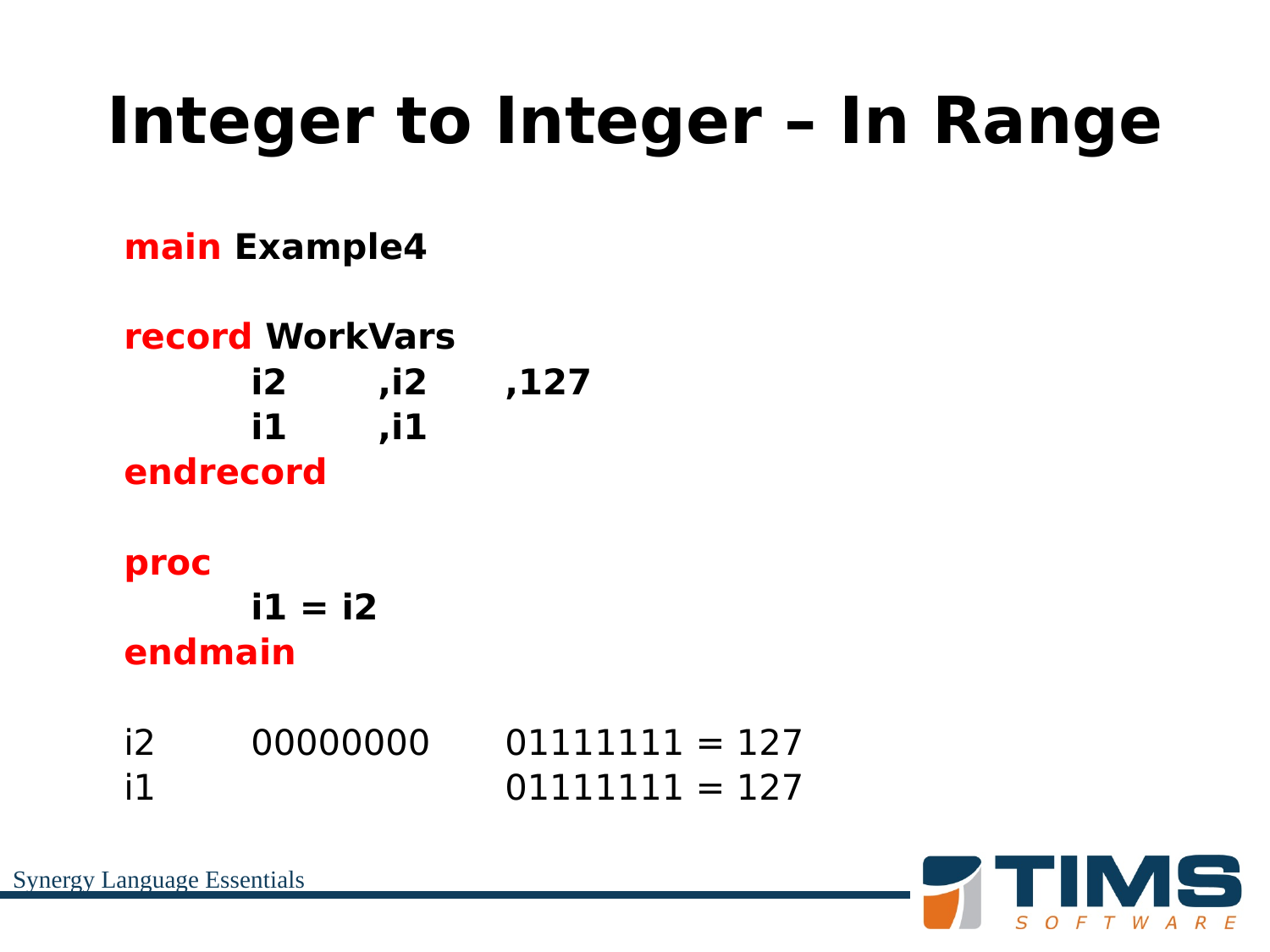

# Integer to Integer – In Range
	main Example4

	record WorkVars
		i2	,i2	,127
		i1	,i1
	endrecord

	proc
		i1 = i2
	endmain

	i2	00000000	01111111 = 127
	i1			01111111 = 127
Synergy Language Essentials